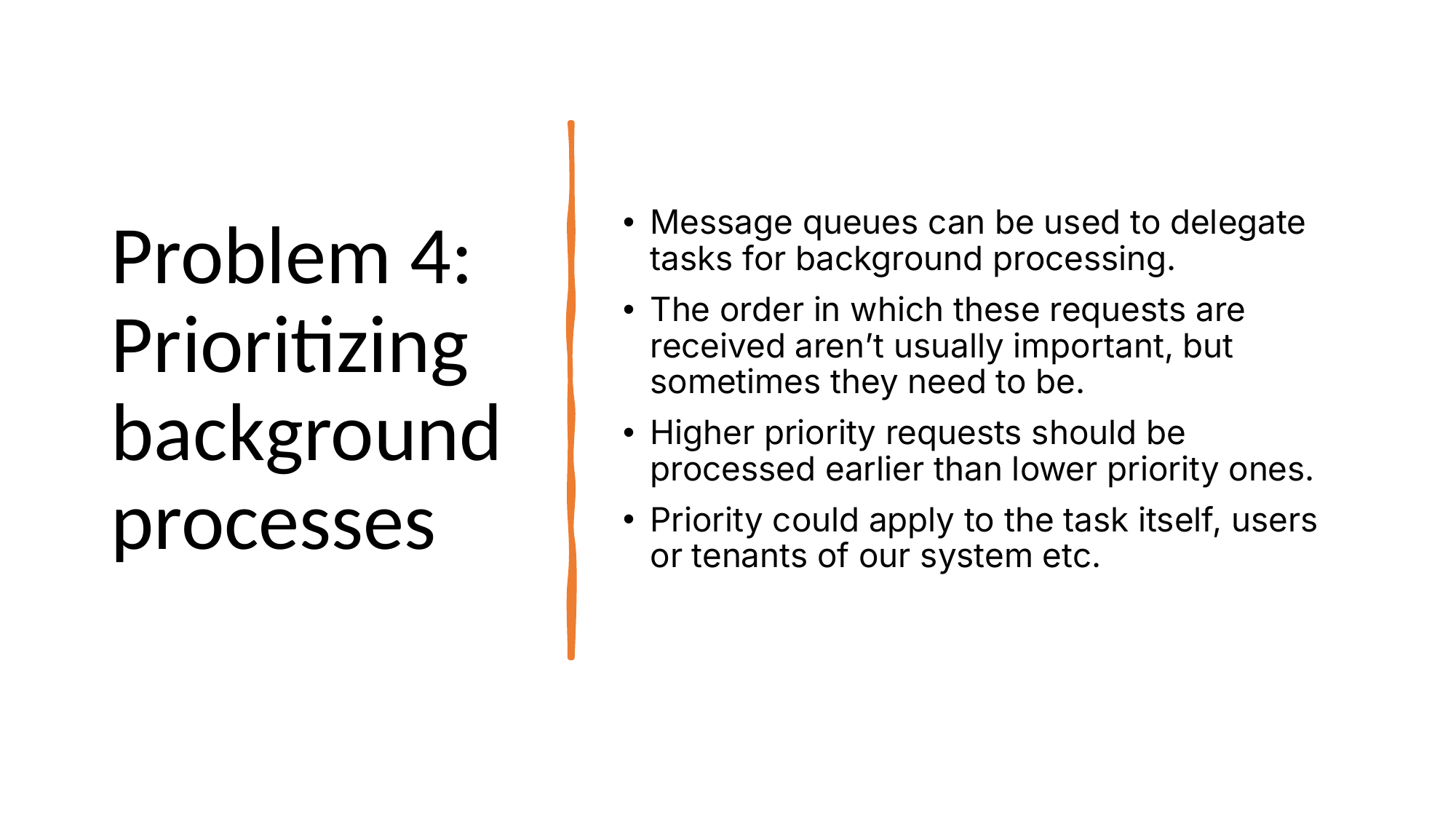

# Problem 4: Prioritizing background processes
Message queues can be used to delegate tasks for background processing.
The order in which these requests are received aren’t usually important, but sometimes they need to be.
Higher priority requests should be processed earlier than lower priority ones.
Priority could apply to the task itself, users or tenants of our system etc.